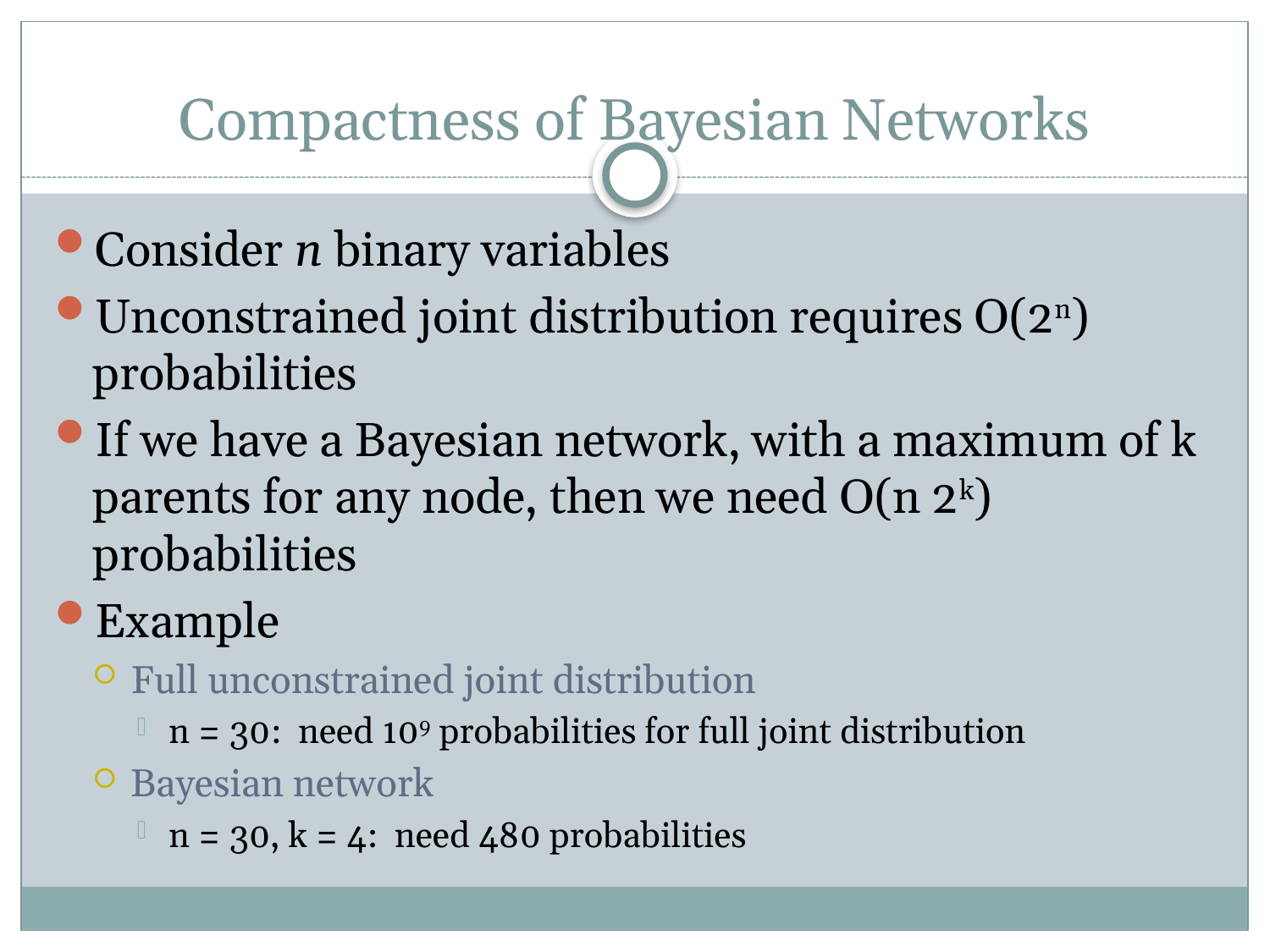

# Compactness of Bayesian Networks
Consider n binary variables
Unconstrained joint distribution requires O(2n) probabilities
If we have a Bayesian network, with a maximum of k parents for any node, then we need O(n 2k) probabilities
Example
Full unconstrained joint distribution
n = 30:  need 109 probabilities for full joint distribution
Bayesian network
n = 30, k = 4:  need 480 probabilities